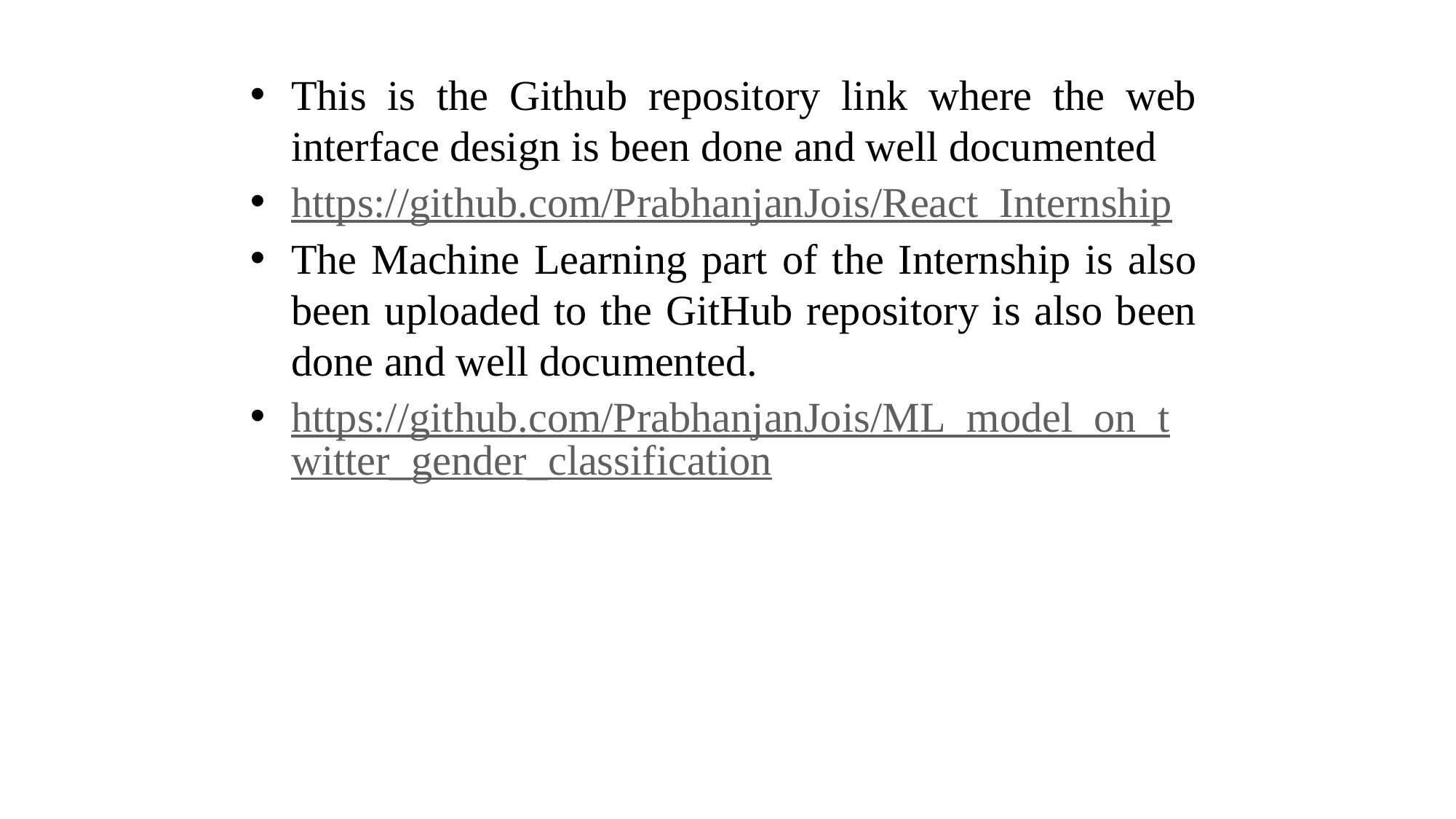

This is the Github repository link where the web interface design is been done and well documented
https://github.com/PrabhanjanJois/React_Internship
The Machine Learning part of the Internship is also been uploaded to the GitHub repository is also been done and well documented.
https://github.com/PrabhanjanJois/ML_model_on_twitter_gender_classification